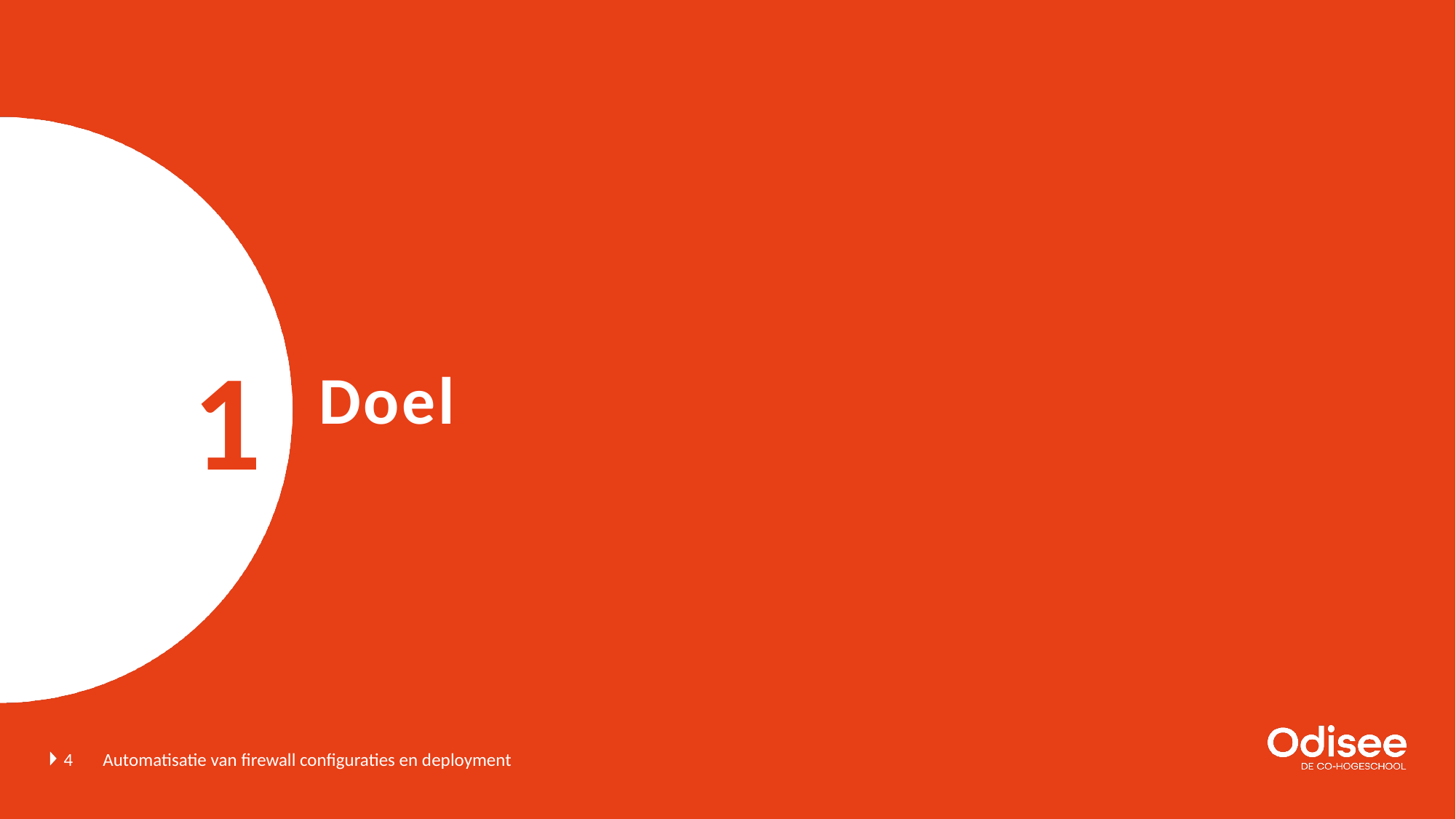

1
# Doel

4
Automatisatie van firewall configuraties en deployment